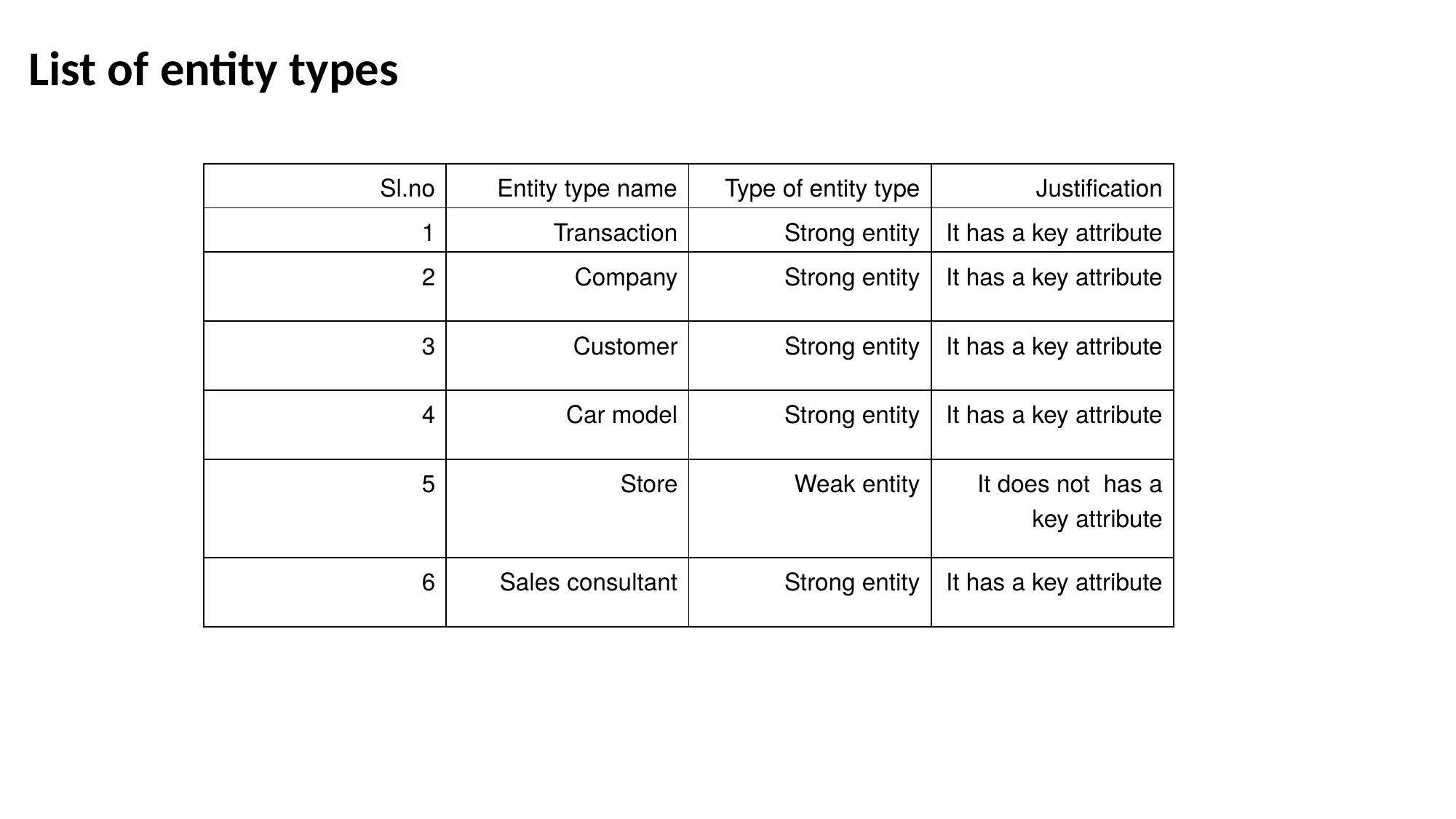

List of entity types
| Sl.no | Entity type name | Type of entity type | Justification |
| --- | --- | --- | --- |
| 1 | Transaction | Strong entity | It has a key attribute |
| 2 | Company | Strong entity | It has a key attribute |
| 3 | Customer | Strong entity | It has a key attribute |
| 4 | Car model | Strong entity | It has a key attribute |
| 5 | Store | Weak entity | It does not has a key attribute |
| 6 | Sales consultant | Strong entity | It has a key attribute |